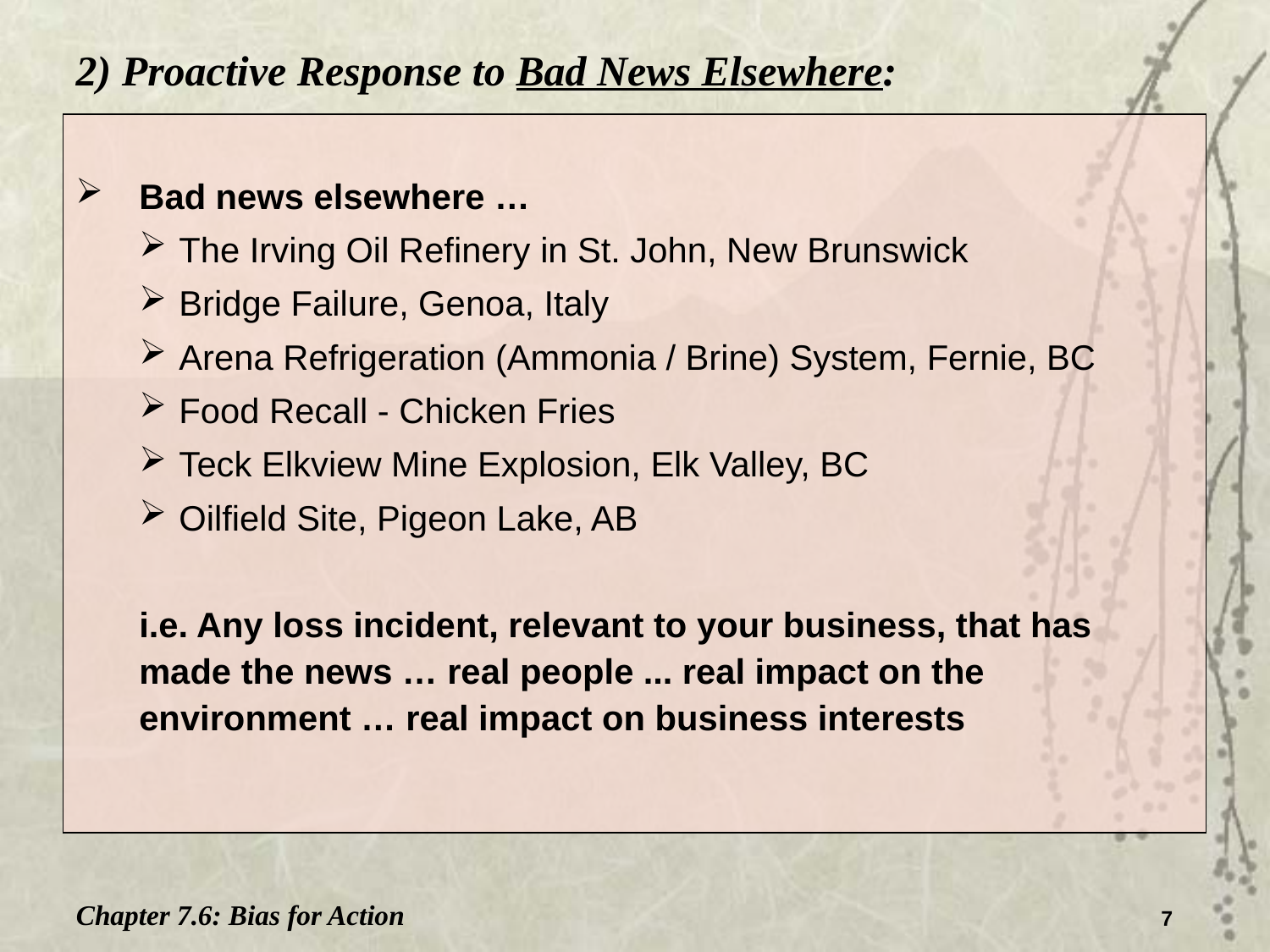

2) Proactive Response to Bad News Elsewhere:

Bad news elsewhere …
The Irving Oil Refinery in St. John, New Brunswick
Bridge Failure, Genoa, Italy
Arena Refrigeration (Ammonia / Brine) System, Fernie, BC
Food Recall - Chicken Fries
Teck Elkview Mine Explosion, Elk Valley, BC
Oilfield Site, Pigeon Lake, AB

i.e. Any loss incident, relevant to your business, that has made the news … real people ... real impact on the environment … real impact on business interests

Chapter 7.6: Bias for Action
7